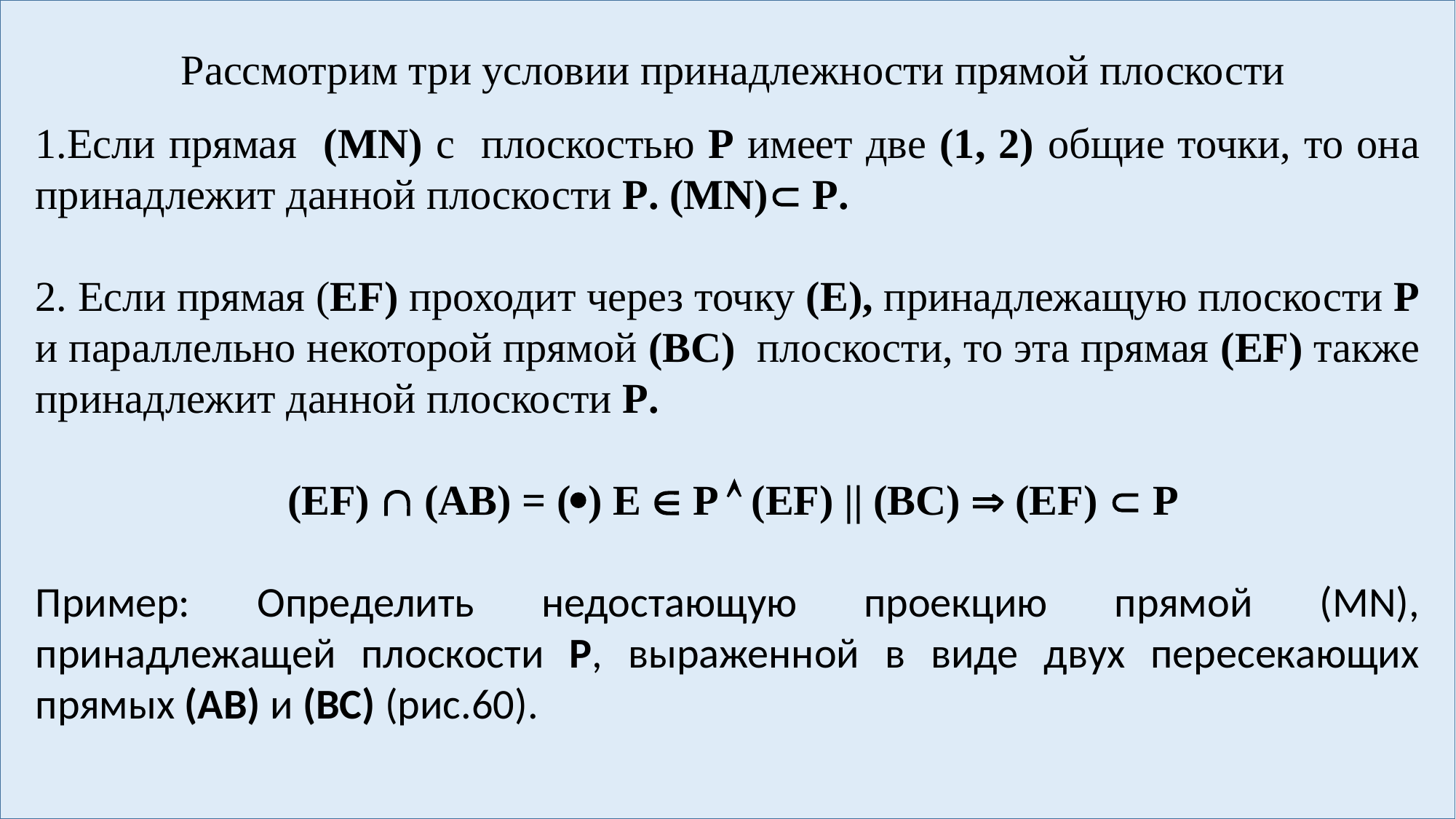

# Рассмотрим три условии принадлежности прямой плоскости
1.Если прямая  (MN) с  плоскостью P имеет две (1, 2) общие точки, то она принадлежит данной плоскости P. (MN)⊂ P.

2. Если прямая (EF) проходит через точку (E), принадлежащую плоскости Р и параллельно некоторой прямой (BC)  плоскости, то эта прямая (EF) также принадлежит данной плоскости P.

 (EF) ∩ (AB) = (•) E ∈ P ∧ (EF) || (BC) ⇒ (EF) ⊂ P

Пример: Определить недостающую проекцию прямой (MN), принадлежащей плоскости Р, выраженной в виде двух пересекающих прямых (АВ) и (ВС) (рис.60).